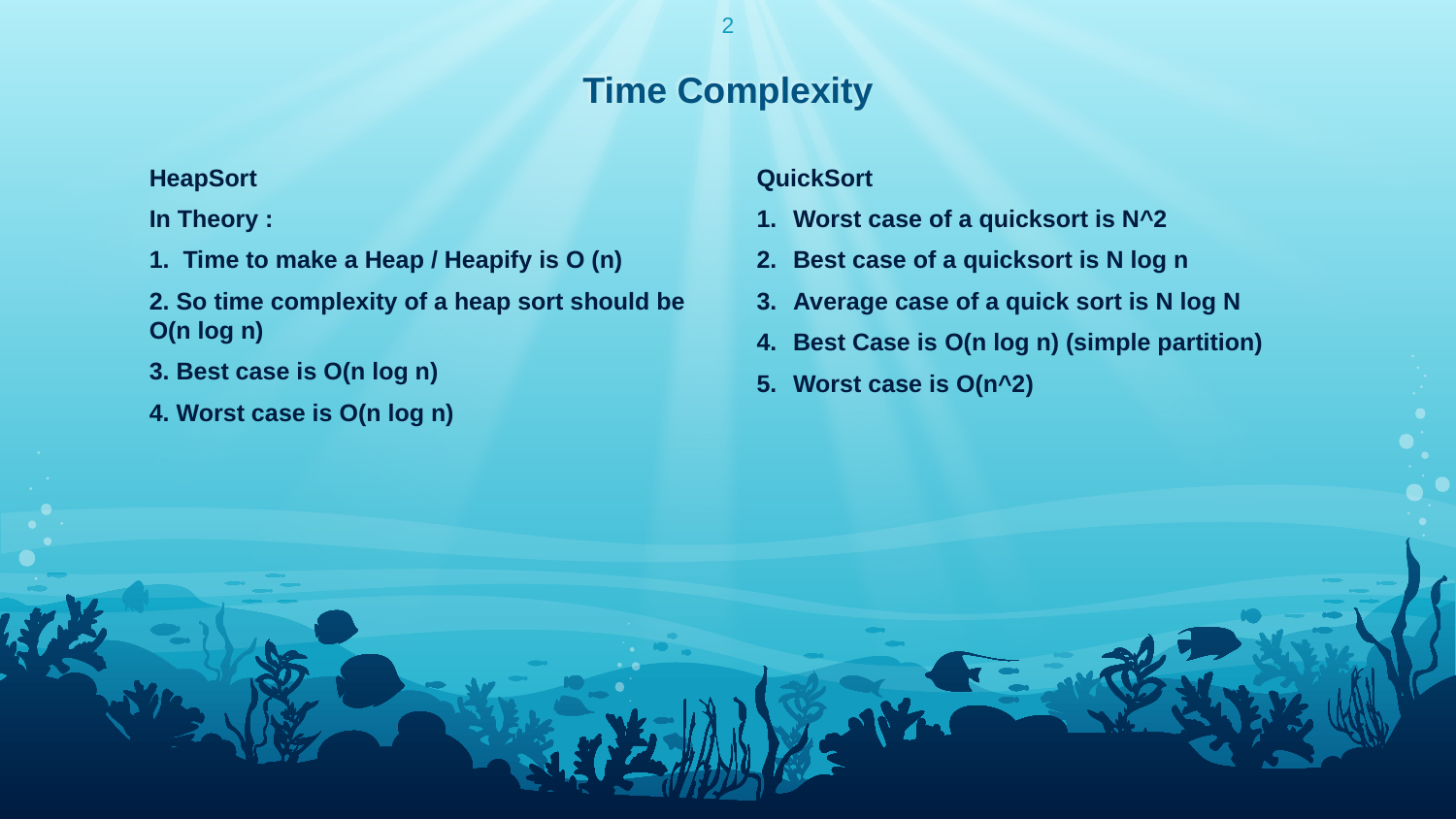

2
# Time Complexity
HeapSort
In Theory :
1.  Time to make a Heap / Heapify is O (n)
2. So time complexity of a heap sort should be O(n log n)
3. Best case is O(n log n)
4. Worst case is O(n log n)
QuickSort
Worst case of a quicksort is N^2
Best case of a quicksort is N log n
Average case of a quick sort is N log N
Best Case is O(n log n) (simple partition)
Worst case is O(n^2)